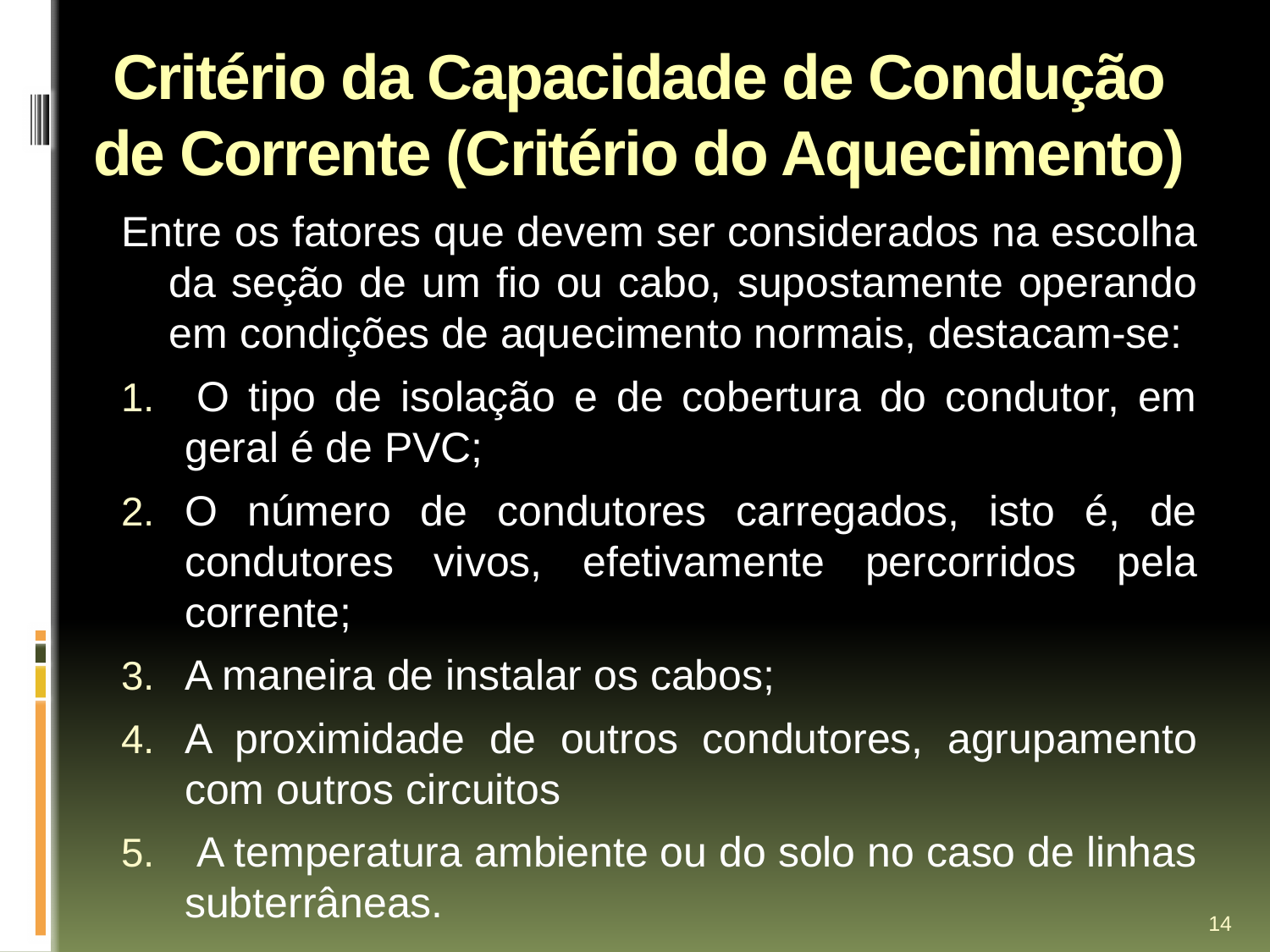

# Critério da Capacidade de Condução de Corrente (Critério do Aquecimento)
Entre os fatores que devem ser considerados na escolha da seção de um fio ou cabo, supostamente operando em condições de aquecimento normais, destacam-se:
 O tipo de isolação e de cobertura do condutor, em geral é de PVC;
O número de condutores carregados, isto é, de condutores vivos, efetivamente percorridos pela corrente;
A maneira de instalar os cabos;
A proximidade de outros condutores, agrupamento com outros circuitos
 A temperatura ambiente ou do solo no caso de linhas subterrâneas.

14